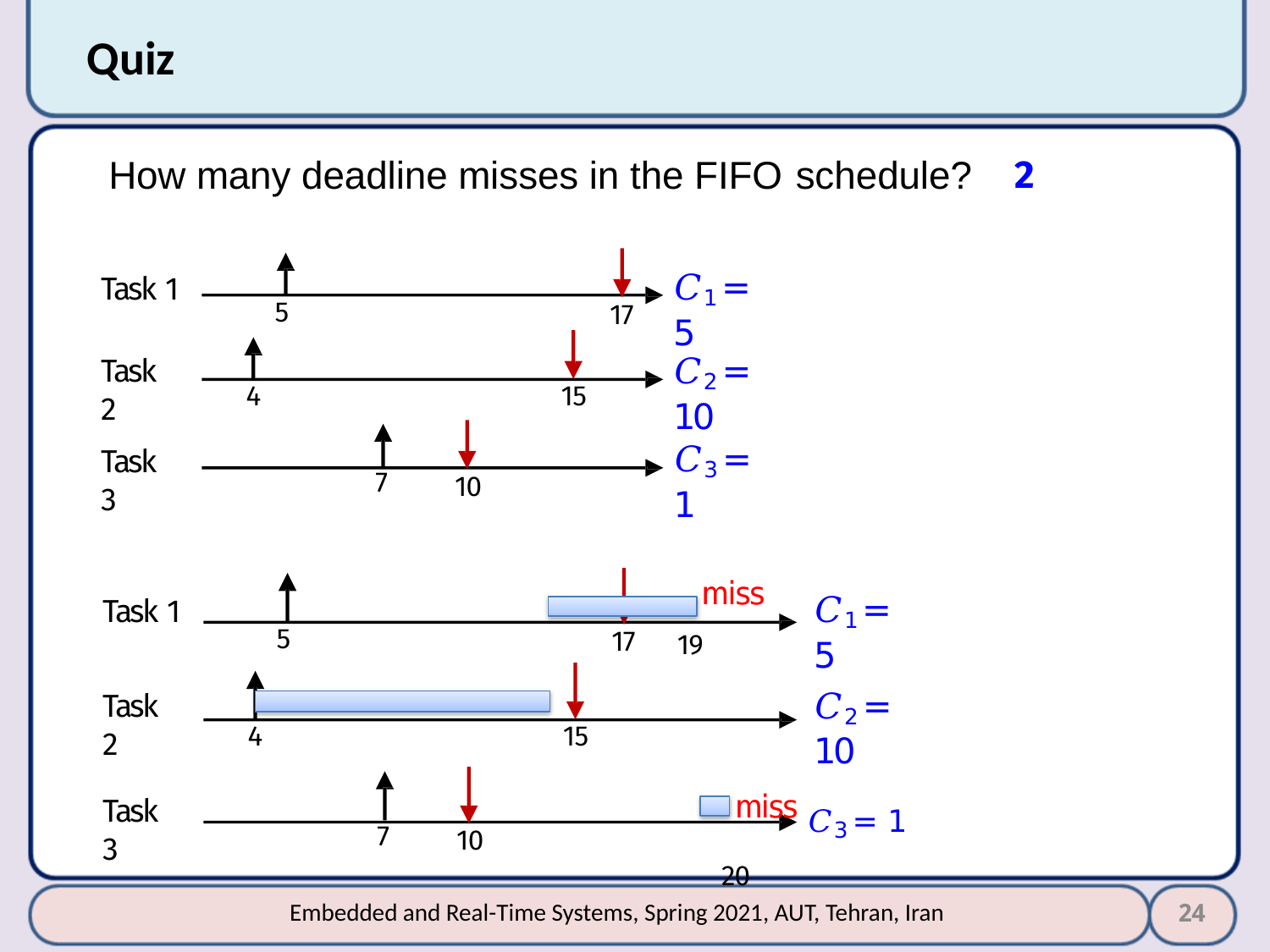

# Quiz
2
How many deadline misses in the FIFO schedule?

𝐶1 = 5
Task 1

5
17

𝐶2 = 10
Task 2

4
15

𝐶3 = 1
Task 3

7
10

miss

𝐶1 = 5
Task 1

5
17
19

𝐶2 = 10
Task 2

4
15
miss 𝐶3 = 1
20

Task 3

7
10
24
Embedded and Real-Time Systems, Spring 2021, AUT, Tehran, Iran